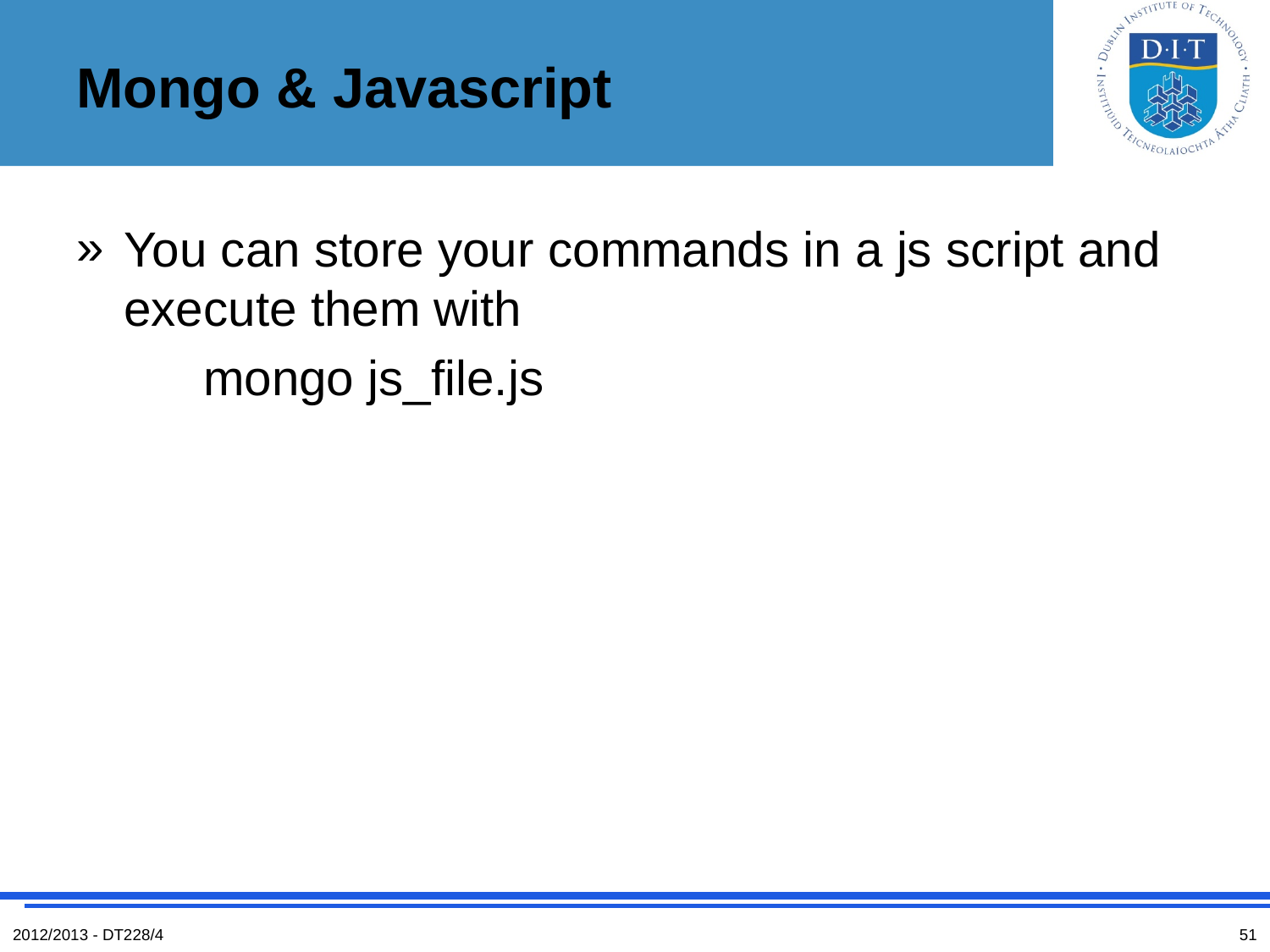

# Mongo & Javascript
You can store your commands in a js script and execute them with
	mongo js_file.js

2012/2013 - DT228/4
51